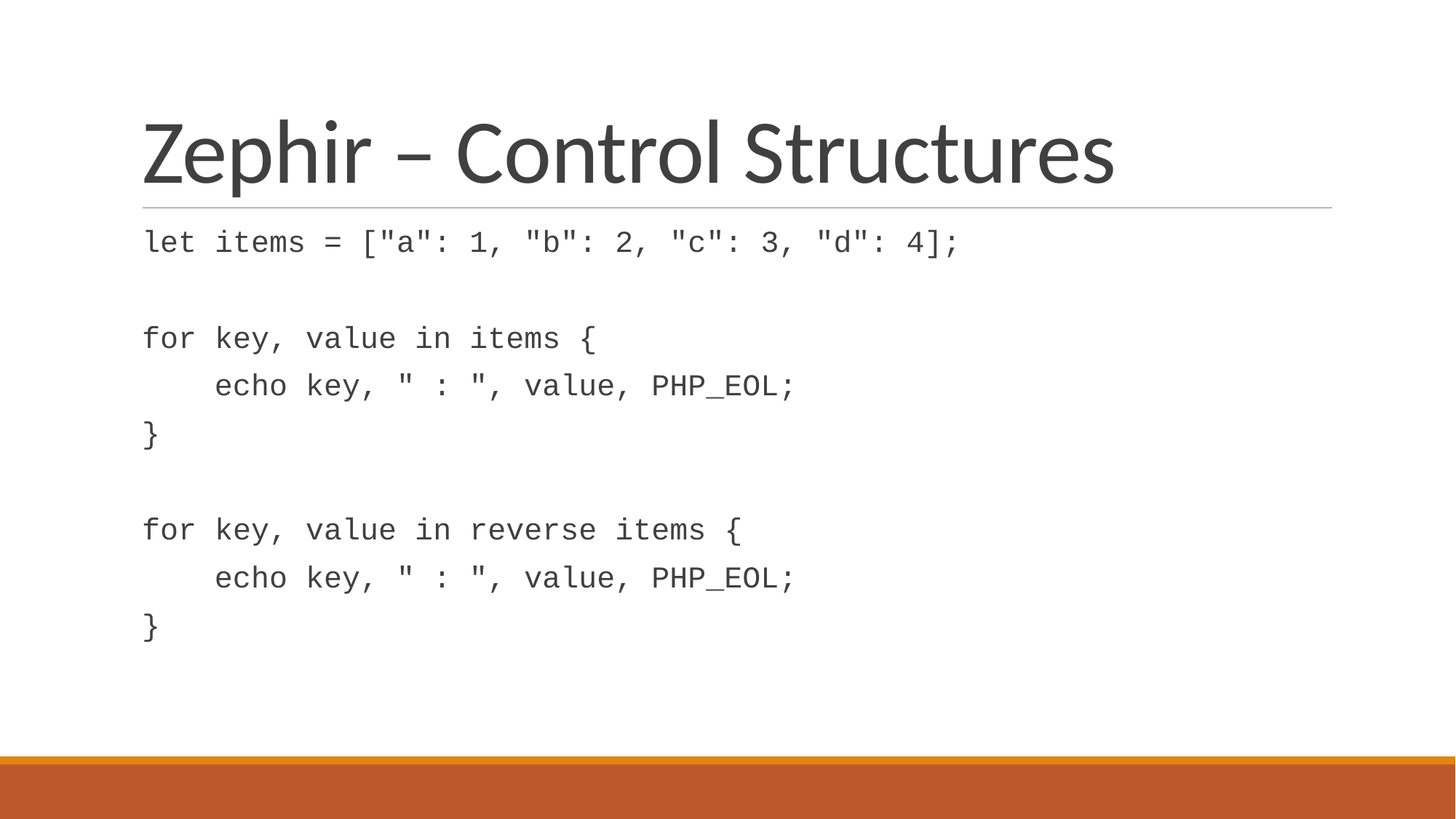

# Zephir – Control Structures
let items = ["a": 1, "b": 2, "c": 3, "d": 4];

for key, value in items {
    echo key, " : ", value, PHP_EOL;
}

for key, value in reverse items {
    echo key, " : ", value, PHP_EOL;
}